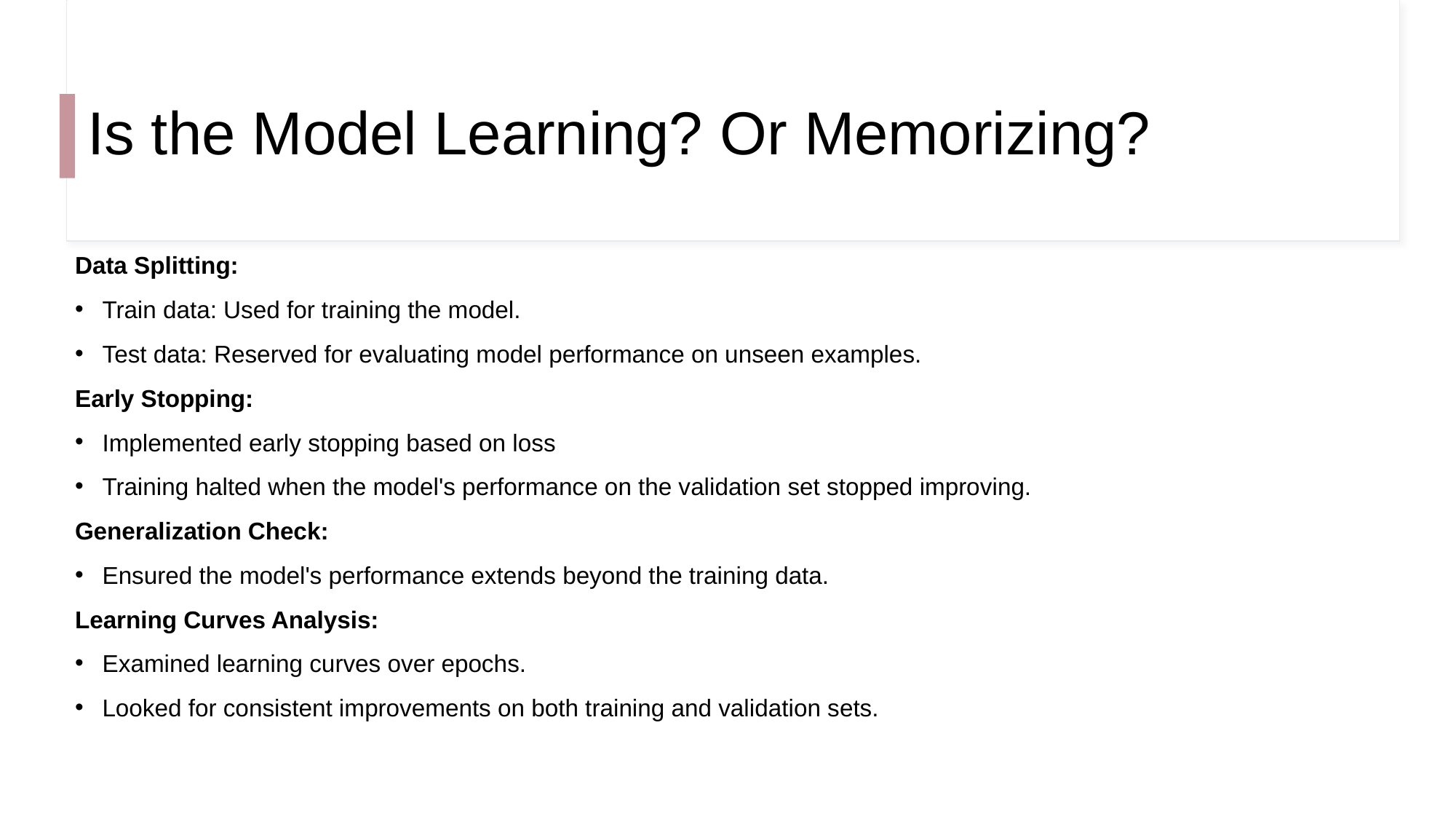

# Is the Model Learning? Or Memorizing?
Data Splitting:
Train data: Used for training the model.
Test data: Reserved for evaluating model performance on unseen examples.
Early Stopping:
Implemented early stopping based on loss
Training halted when the model's performance on the validation set stopped improving.
Generalization Check:
Ensured the model's performance extends beyond the training data.
Learning Curves Analysis:
Examined learning curves over epochs.
Looked for consistent improvements on both training and validation sets.